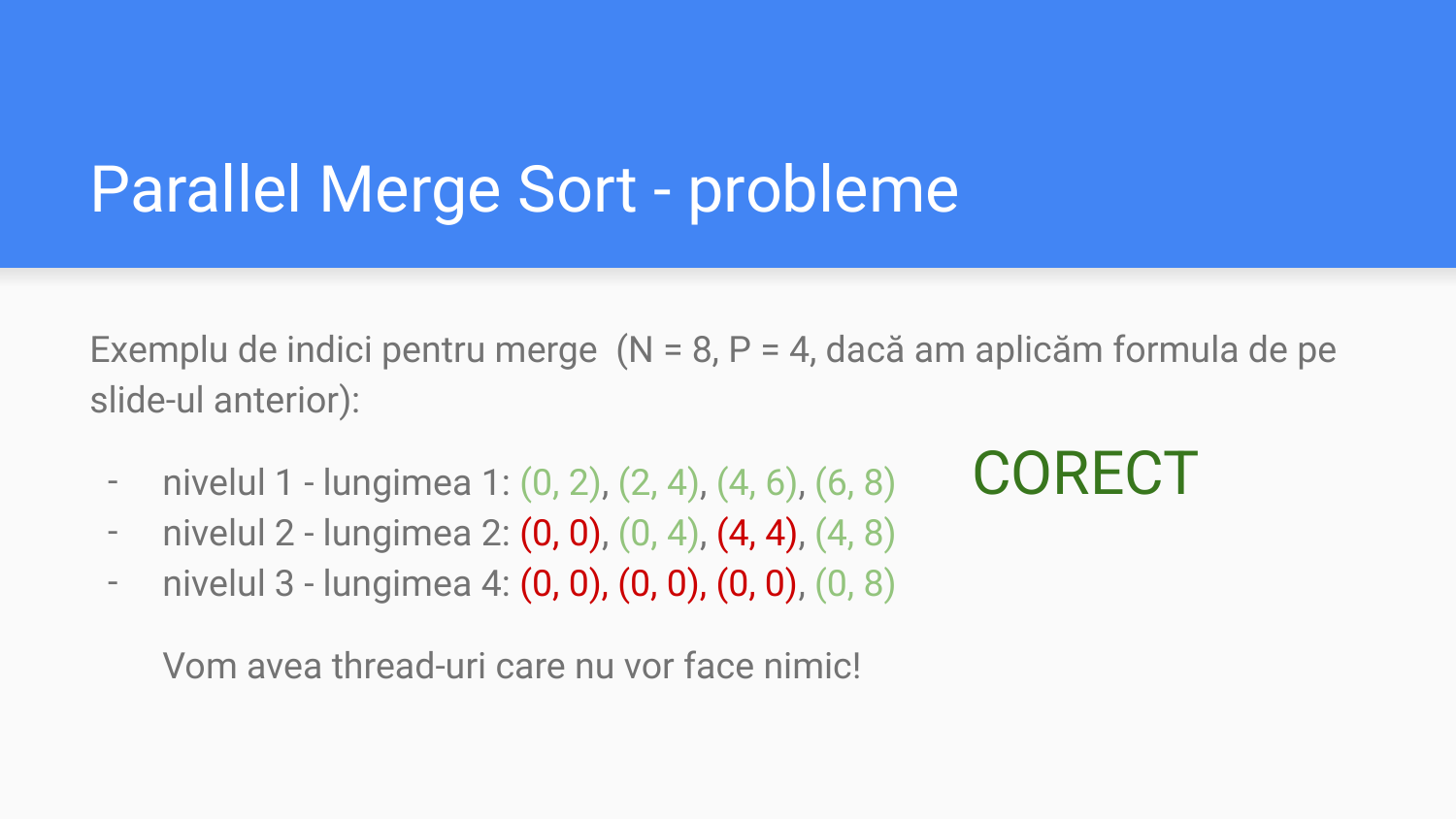

# Parallel Merge Sort - probleme
Exemplu de indici pentru merge  (N = 8, P = 4, dacă am aplicăm formula de pe slide-ul anterior):
nivelul 1 - lungimea 1: (0, 2), (2, 4), (4, 6), (6, 8)
nivelul 2 - lungimea 2: (0, 0), (0, 4), (4, 4), (4, 8)
nivelul 3 - lungimea 4: (0, 0), (0, 0), (0, 0), (0, 8)
Vom avea thread-uri care nu vor face nimic!

CORECT